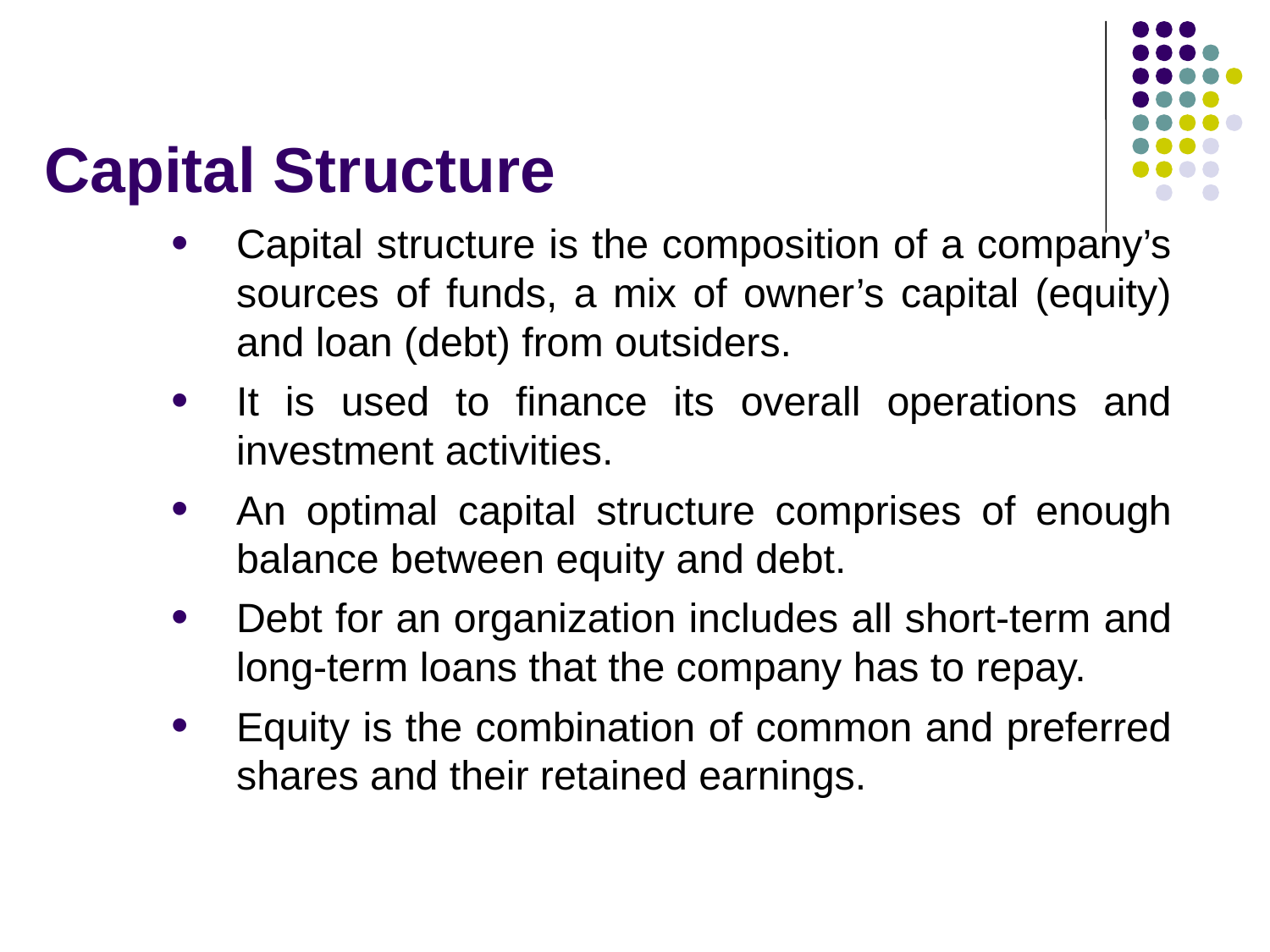

# Capital Structure
Capital structure is the composition of a company’s sources of funds, a mix of owner’s capital (equity) and loan (debt) from outsiders.
It is used to finance its overall operations and investment activities.
An optimal capital structure comprises of enough balance between equity and debt.
Debt for an organization includes all short-term and long-term loans that the company has to repay.
Equity is the combination of common and preferred shares and their retained earnings.